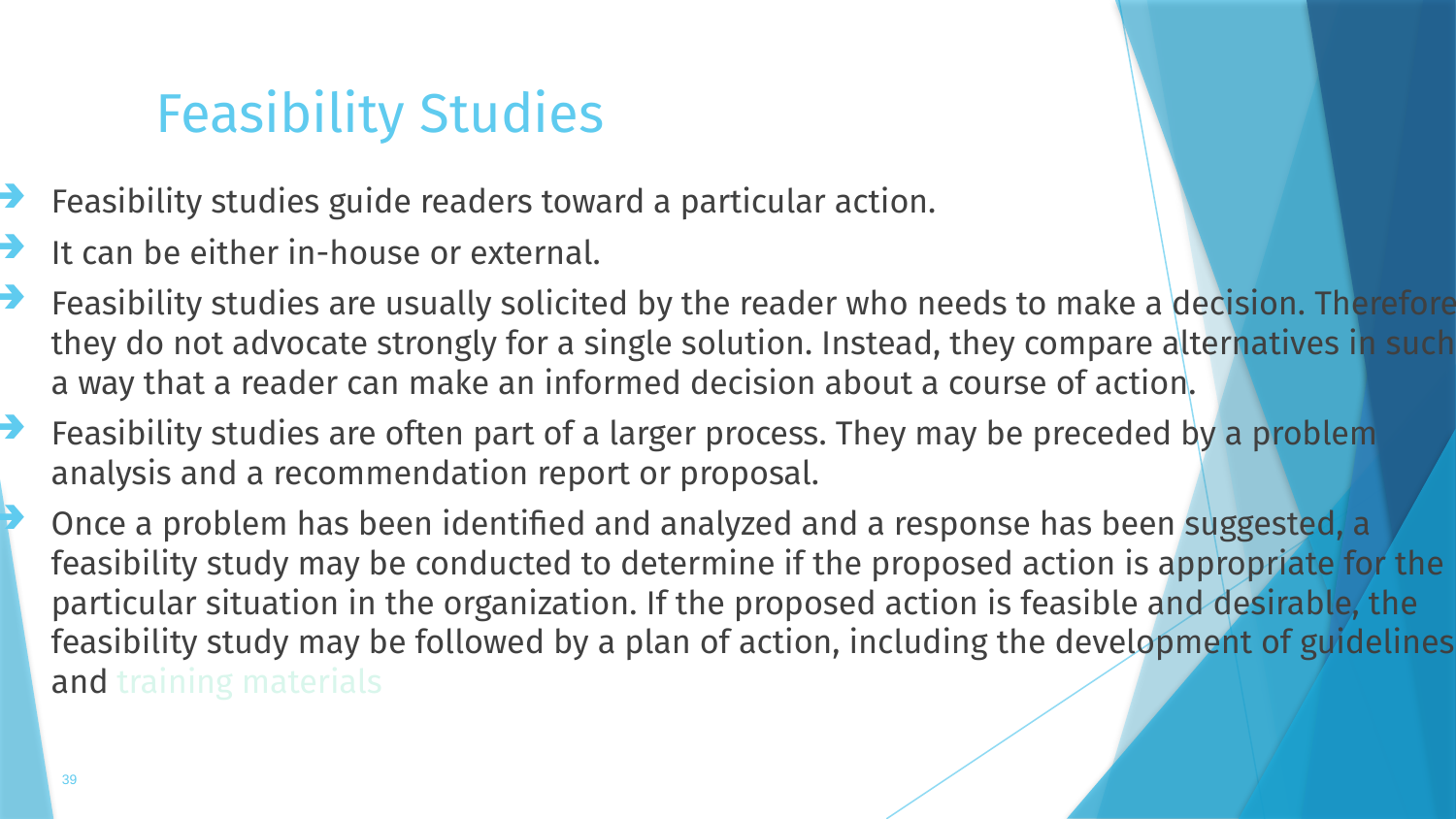

# Feasibility Studies
Feasibility studies guide readers toward a particular action.
It can be either in-house or external.
Feasibility studies are usually solicited by the reader who needs to make a decision. Therefore, they do not advocate strongly for a single solution. Instead, they compare alternatives in such a way that a reader can make an informed decision about a course of action.
Feasibility studies are often part of a larger process. They may be preceded by a problem analysis and a recommendation report or proposal.
Once a problem has been identified and analyzed and a response has been suggested, a feasibility study may be conducted to determine if the proposed action is appropriate for the particular situation in the organization. If the proposed action is feasible and desirable, the feasibility study may be followed by a plan of action, including the development of guidelines and training materials
39